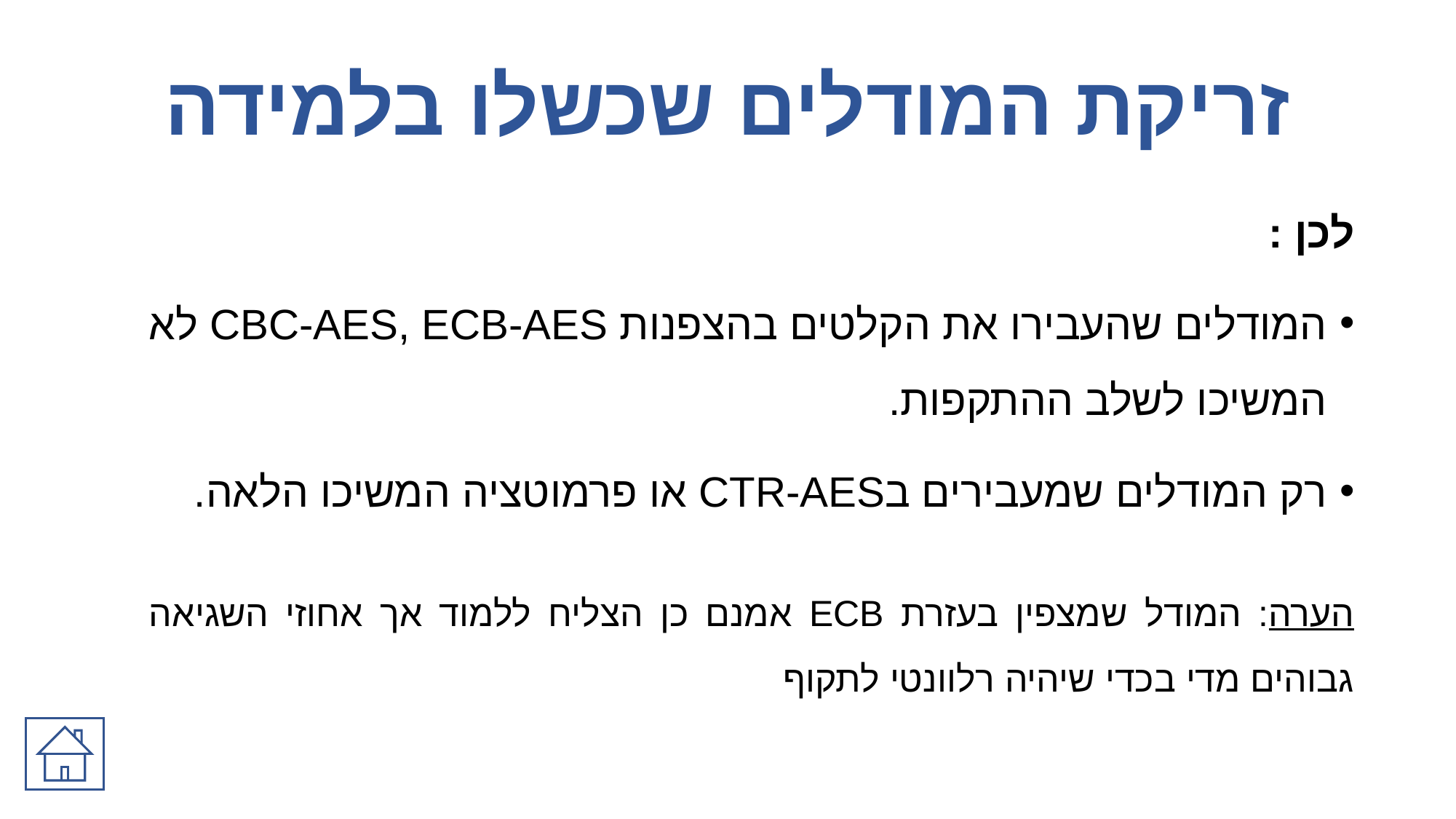

# זריקת המודלים שכשלו בלמידה
לכן :
המודלים שהעבירו את הקלטים בהצפנות CBC-AES, ECB-AES לא המשיכו לשלב ההתקפות.
רק המודלים שמעבירים בCTR-AES או פרמוטציה המשיכו הלאה.

הערה: המודל שמצפין בעזרת ECB אמנם כן הצליח ללמוד אך אחוזי השגיאה גבוהים מדי בכדי שיהיה רלוונטי לתקוף